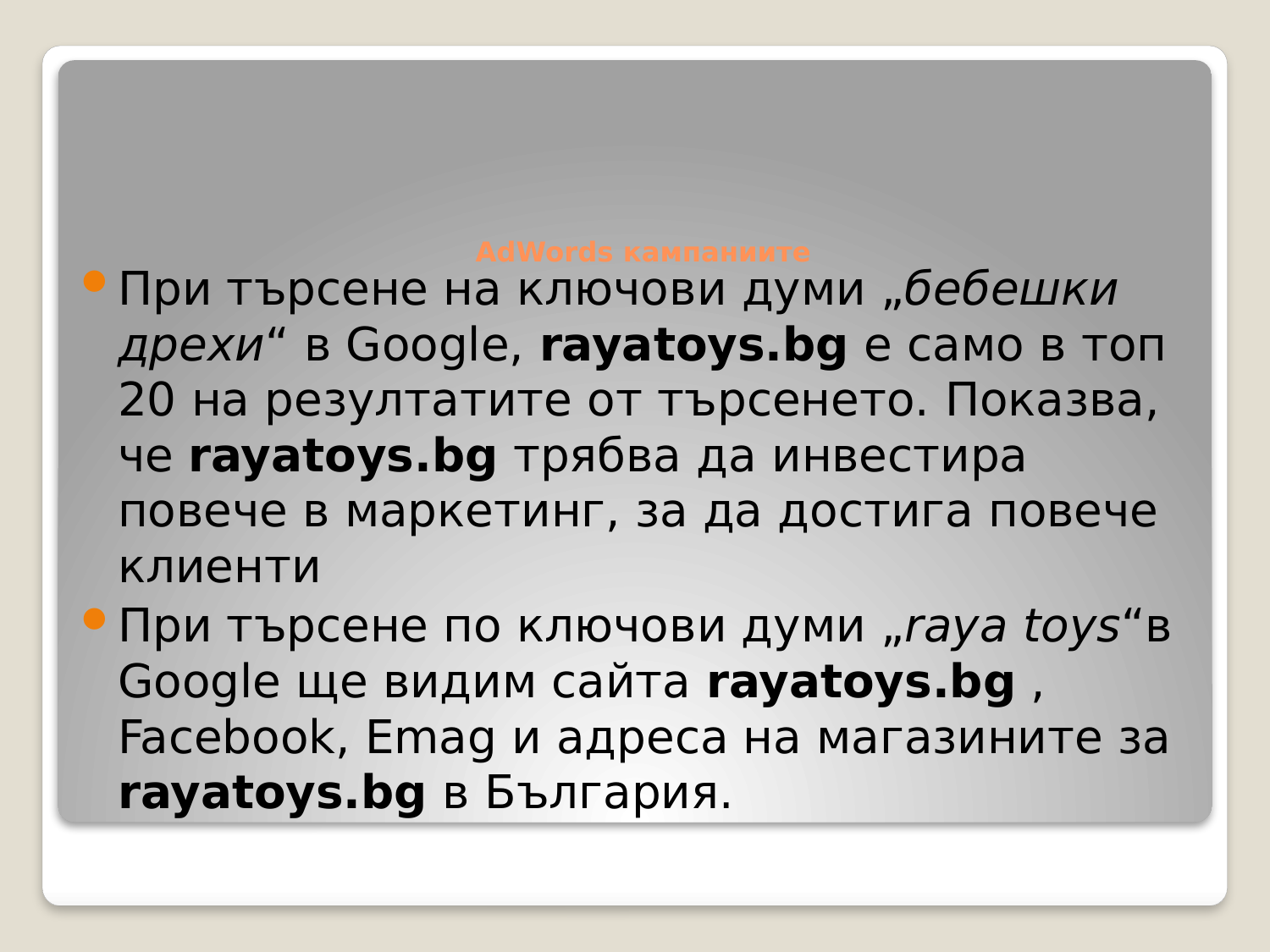

# АdWords кампаниите
При търсене на ключови думи „бебешки дрехи“ в Google, rayatoys.bg е само в топ 20 на резултатите от търсенето. Показва, че rayatoys.bg трябва да инвестира повече в маркетинг, за да достига повече клиенти
При търсене по ключови думи „raya toys“в Google ще видим сайта rayatoys.bg , Facebook, Emag и адреса на магазините за rayatoys.bg в България.